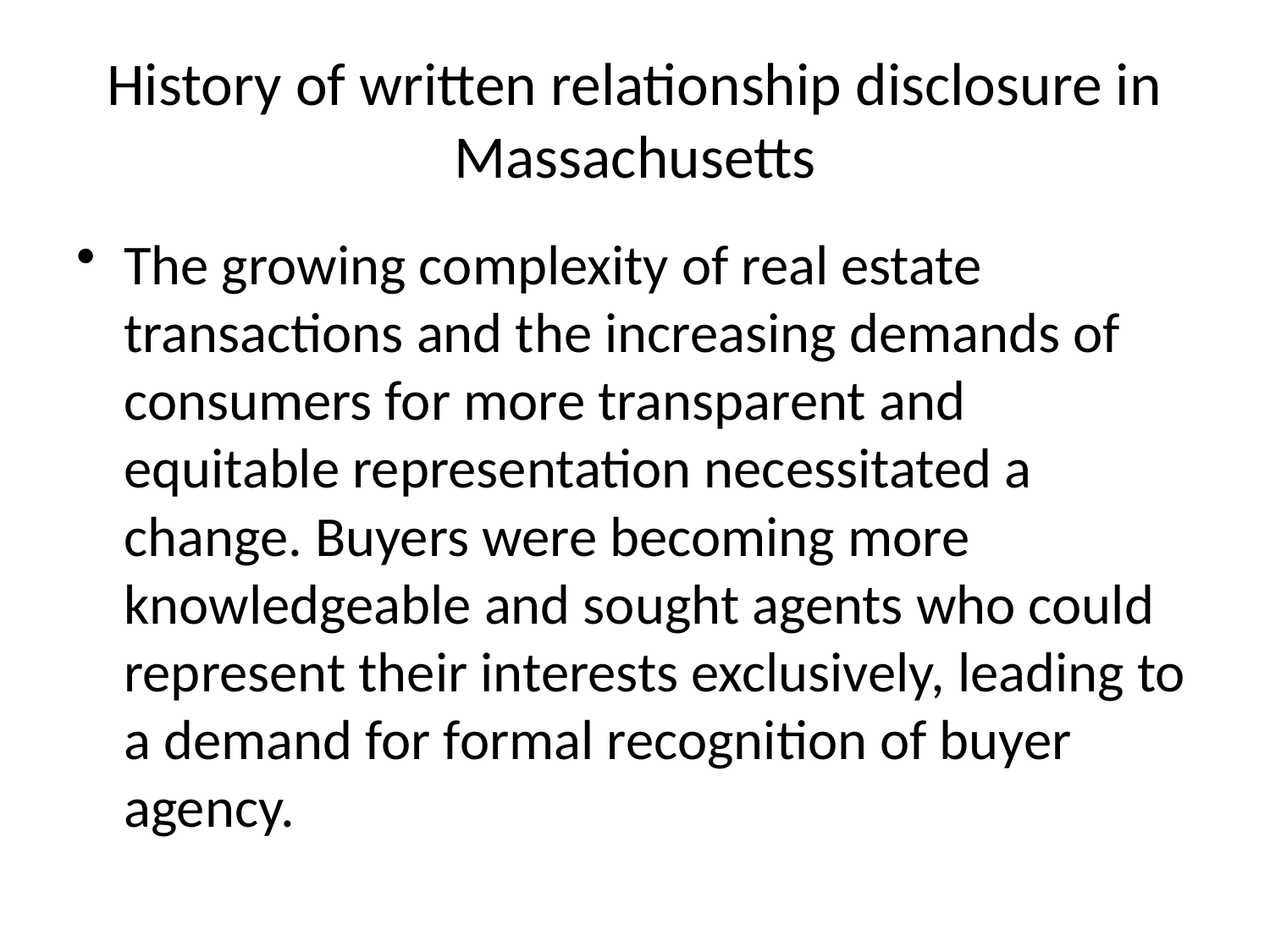

# History of written relationship disclosure in Massachusetts

The growing complexity of real estate transactions and the increasing demands of consumers for more transparent and equitable representation necessitated a change. Buyers were becoming more knowledgeable and sought agents who could represent their interests exclusively, leading to a demand for formal recognition of buyer agency.